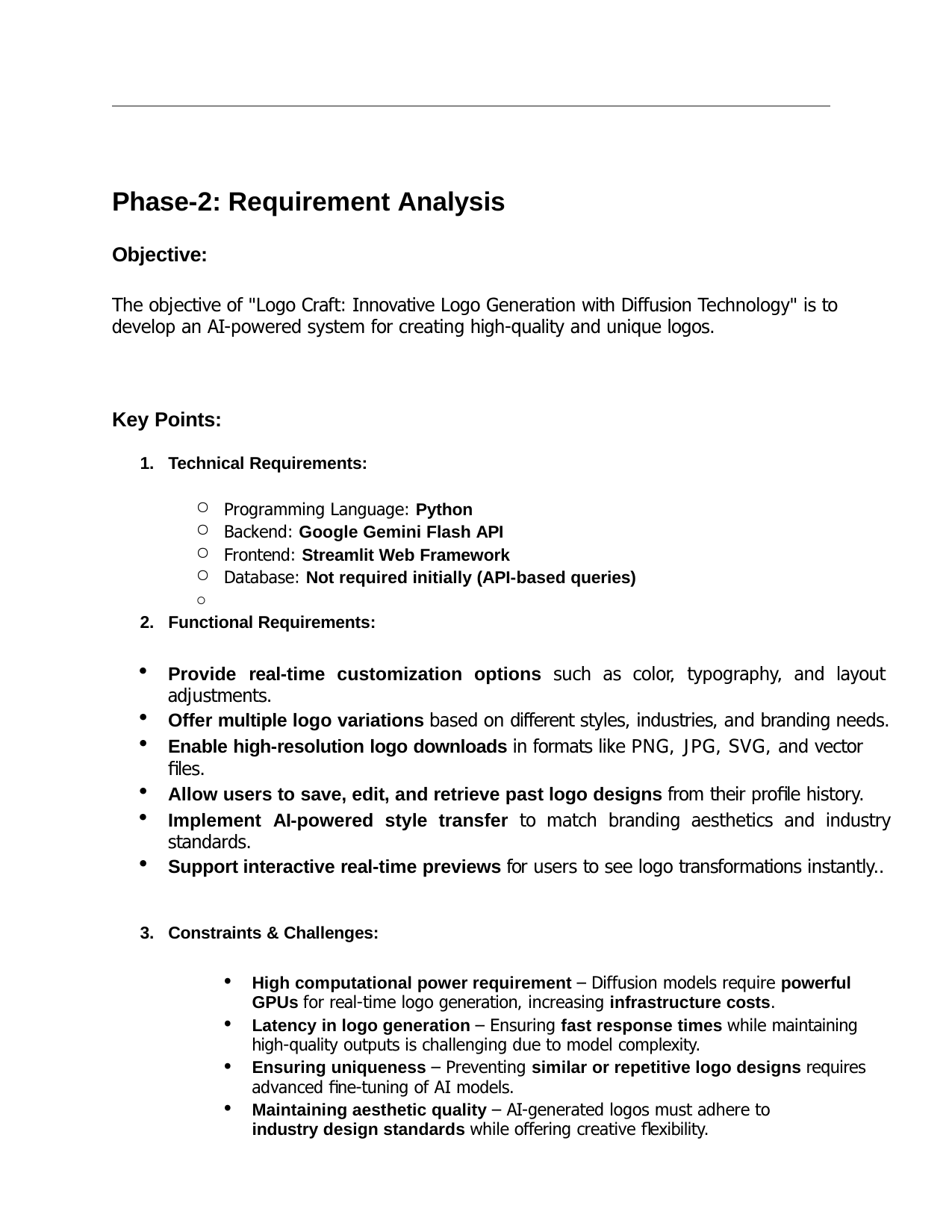

Phase-2: Requirement Analysis
Objective:

The objective of "Logo Craft: Innovative Logo Generation with Diffusion Technology" is to develop an AI-powered system for creating high-quality and unique logos.
Key Points:
Technical Requirements:

Programming Language: Python
Backend: Google Gemini Flash API
Frontend: Streamlit Web Framework
Database: Not required initially (API-based queries)
○
Functional Requirements:

Provide real-time customization options such as color, typography, and layout adjustments.
Offer multiple logo variations based on different styles, industries, and branding needs.
Enable high-resolution logo downloads in formats like PNG, JPG, SVG, and vector files.
Allow users to save, edit, and retrieve past logo designs from their profile history.
Implement AI-powered style transfer to match branding aesthetics and industry standards.
Support interactive real-time previews for users to see logo transformations instantly..

Constraints & Challenges:

High computational power requirement – Diffusion models require powerful GPUs for real-time logo generation, increasing infrastructure costs.
Latency in logo generation – Ensuring fast response times while maintaining high-quality outputs is challenging due to model complexity.
Ensuring uniqueness – Preventing similar or repetitive logo designs requires advanced fine-tuning of AI models.
Maintaining aesthetic quality – AI-generated logos must adhere to industry design standards while offering creative flexibility.